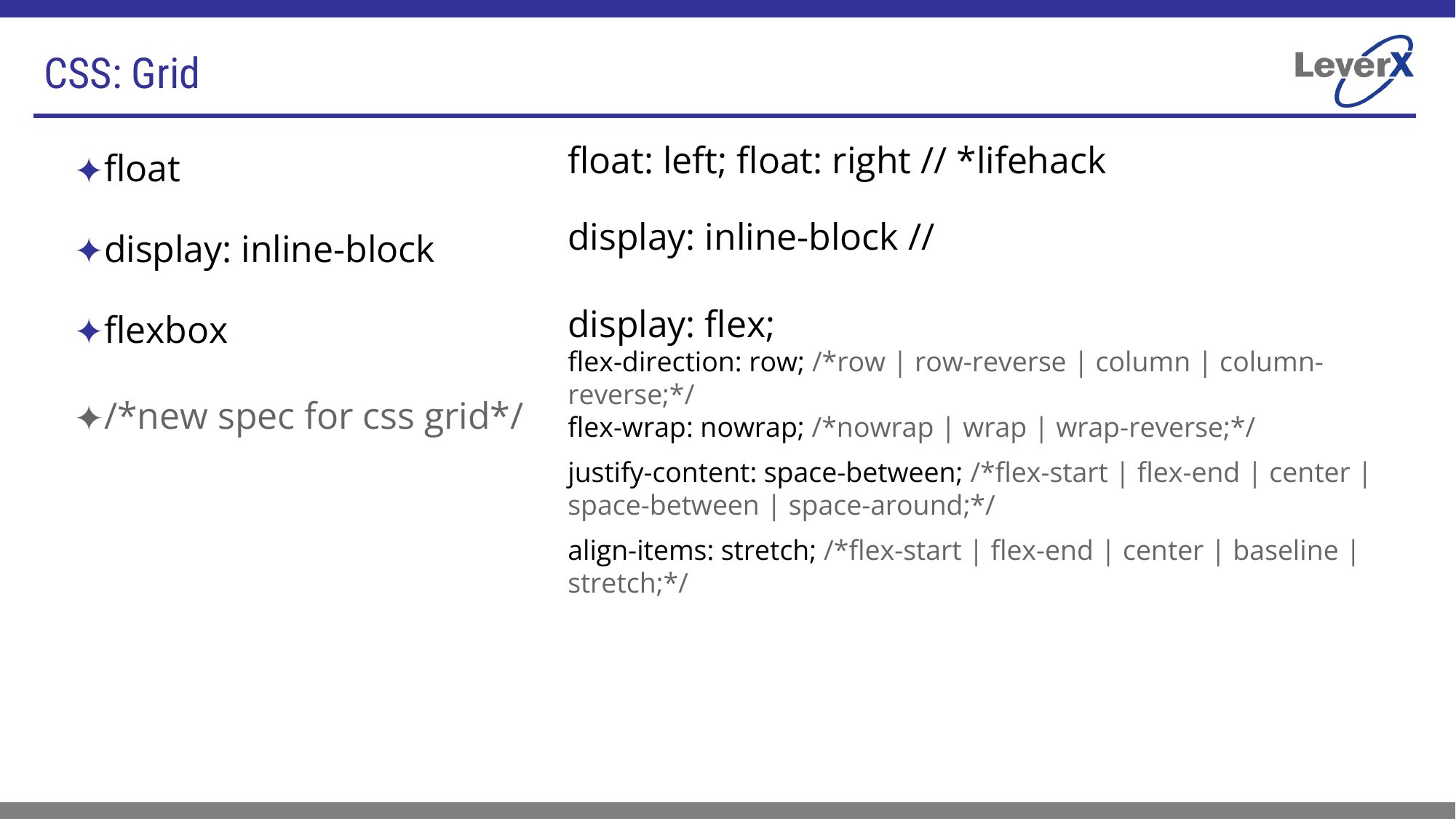

# CSS: Grid
float: left; float: right // *lifehack

display: inline-block //

display: flex;
flex-direction: row; /*row | row-reverse | column | column-reverse;*/
flex-wrap: nowrap; /*nowrap | wrap | wrap-reverse;*/
justify-content: space-between; /*flex-start | flex-end | center | space-between | space-around;*/
align-items: stretch; /*flex-start | flex-end | center | baseline | stretch;*/

float

display: inline-block

flexbox

/*new spec for css grid*/